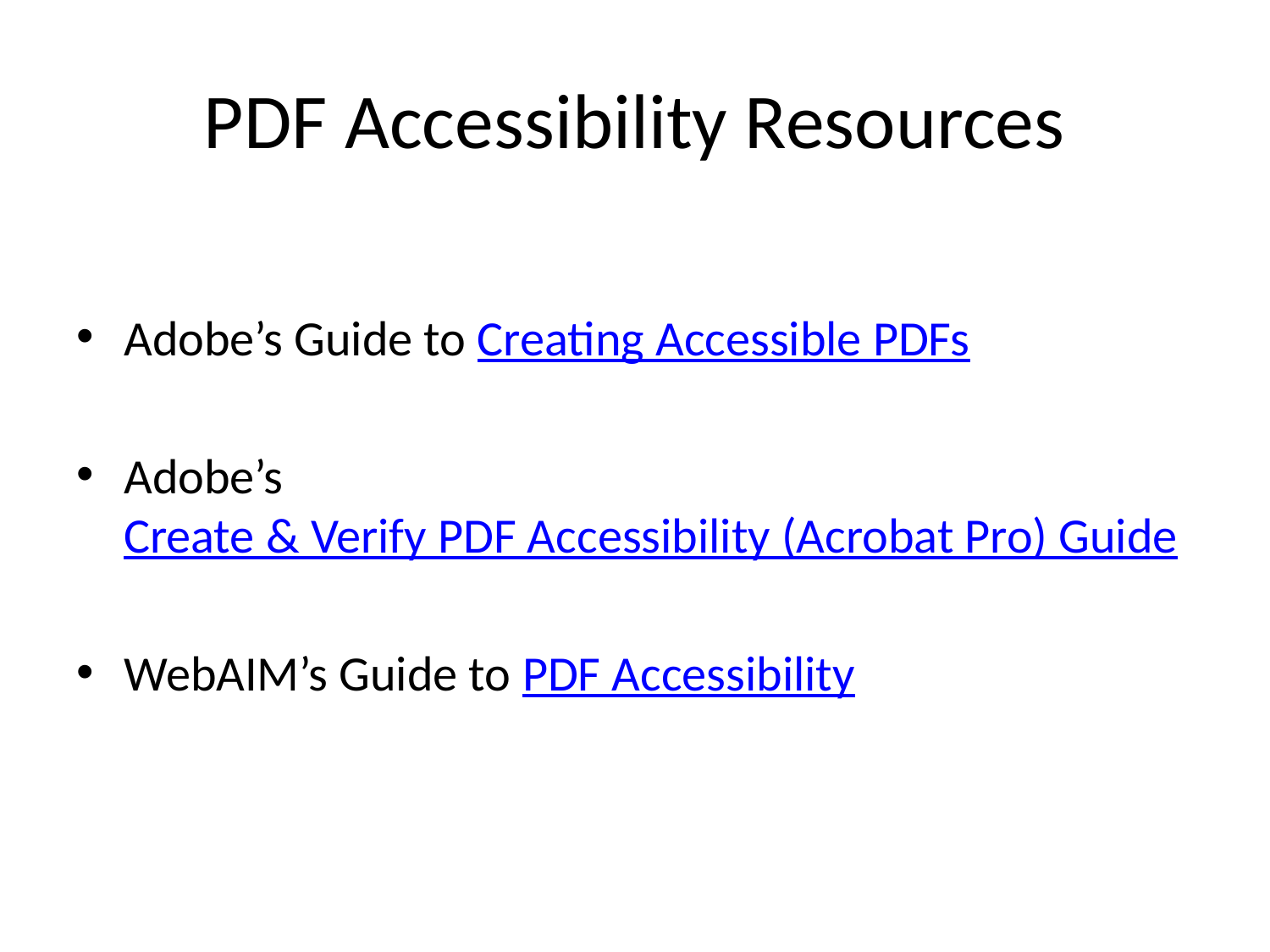

# PDF Accessibility Resources

Adobe’s Guide to Creating Accessible PDFs

Adobe’s Create & Verify PDF Accessibility (Acrobat Pro) Guide

WebAIM’s Guide to PDF Accessibility